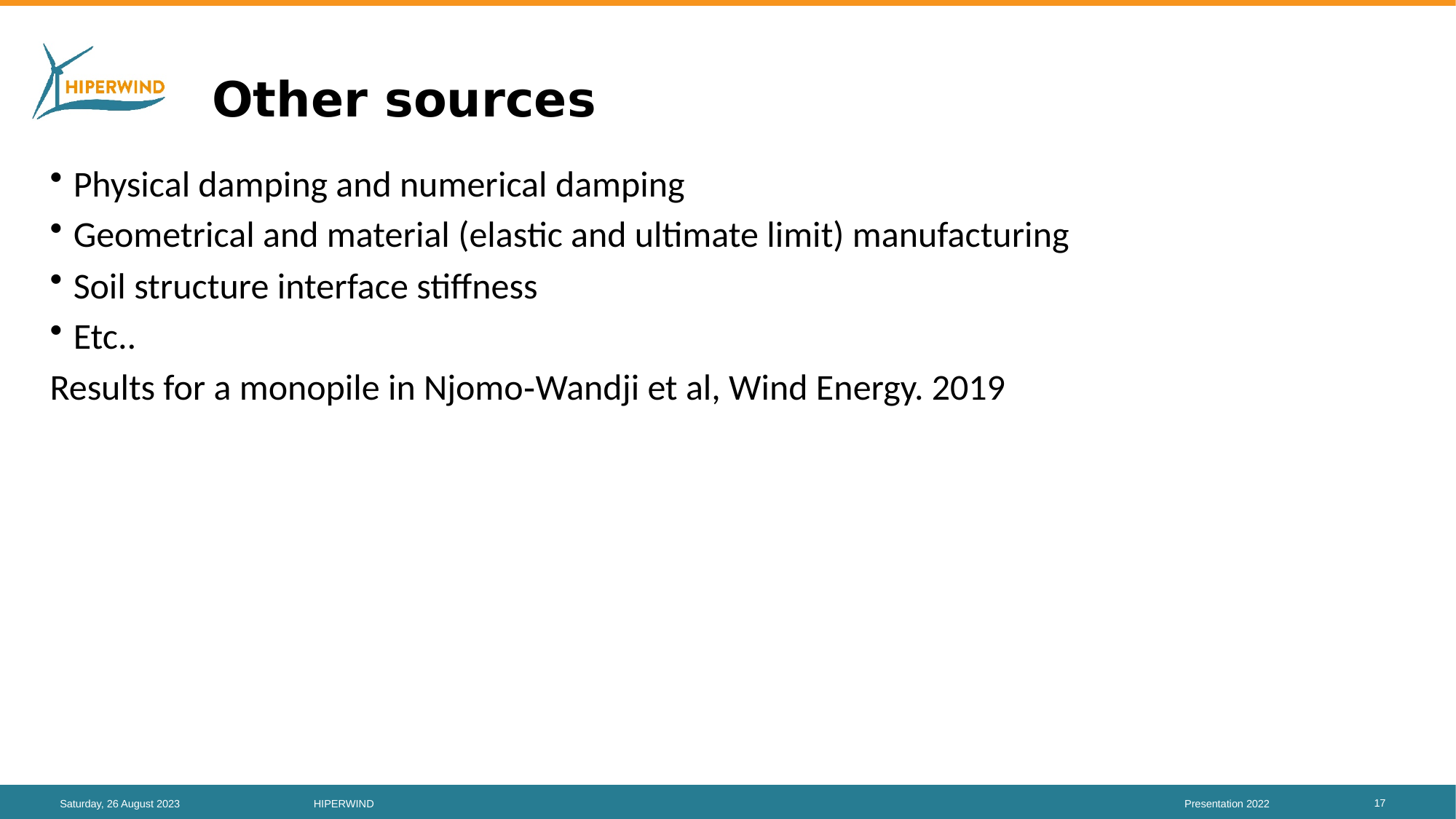

# Other sources
Physical damping and numerical damping
Geometrical and material (elastic and ultimate limit) manufacturing
Soil structure interface stiffness
Etc..
Results for a monopile in Njomo‐Wandji et al, Wind Energy. 2019

17